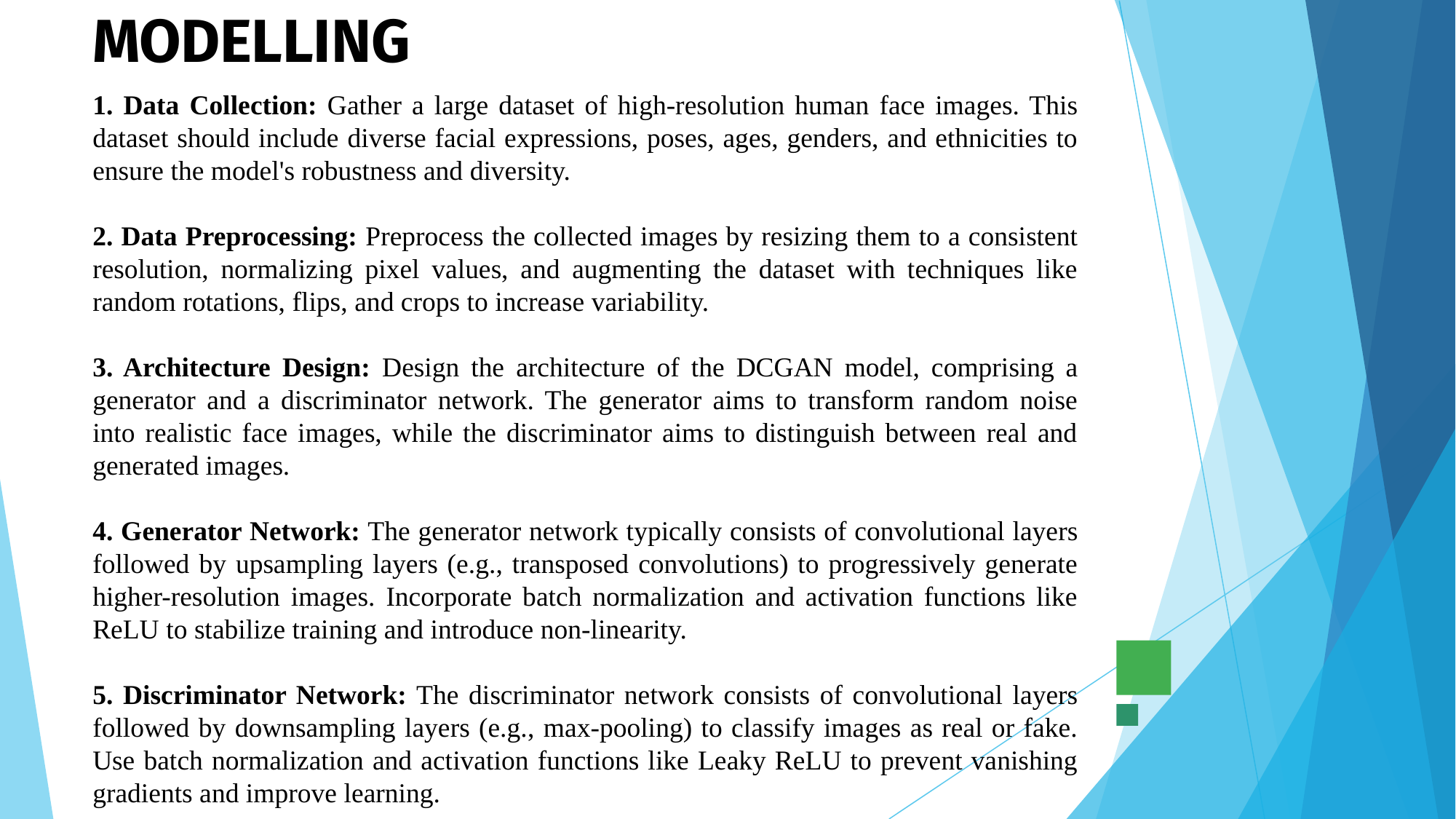

# MODELLING
1. Data Collection: Gather a large dataset of high-resolution human face images. This dataset should include diverse facial expressions, poses, ages, genders, and ethnicities to ensure the model's robustness and diversity.

2. Data Preprocessing: Preprocess the collected images by resizing them to a consistent resolution, normalizing pixel values, and augmenting the dataset with techniques like random rotations, flips, and crops to increase variability.

3. Architecture Design: Design the architecture of the DCGAN model, comprising a generator and a discriminator network. The generator aims to transform random noise into realistic face images, while the discriminator aims to distinguish between real and generated images.

4. Generator Network: The generator network typically consists of convolutional layers followed by upsampling layers (e.g., transposed convolutions) to progressively generate higher-resolution images. Incorporate batch normalization and activation functions like ReLU to stabilize training and introduce non-linearity.

5. Discriminator Network: The discriminator network consists of convolutional layers followed by downsampling layers (e.g., max-pooling) to classify images as real or fake. Use batch normalization and activation functions like Leaky ReLU to prevent vanishing gradients and improve learning.

14